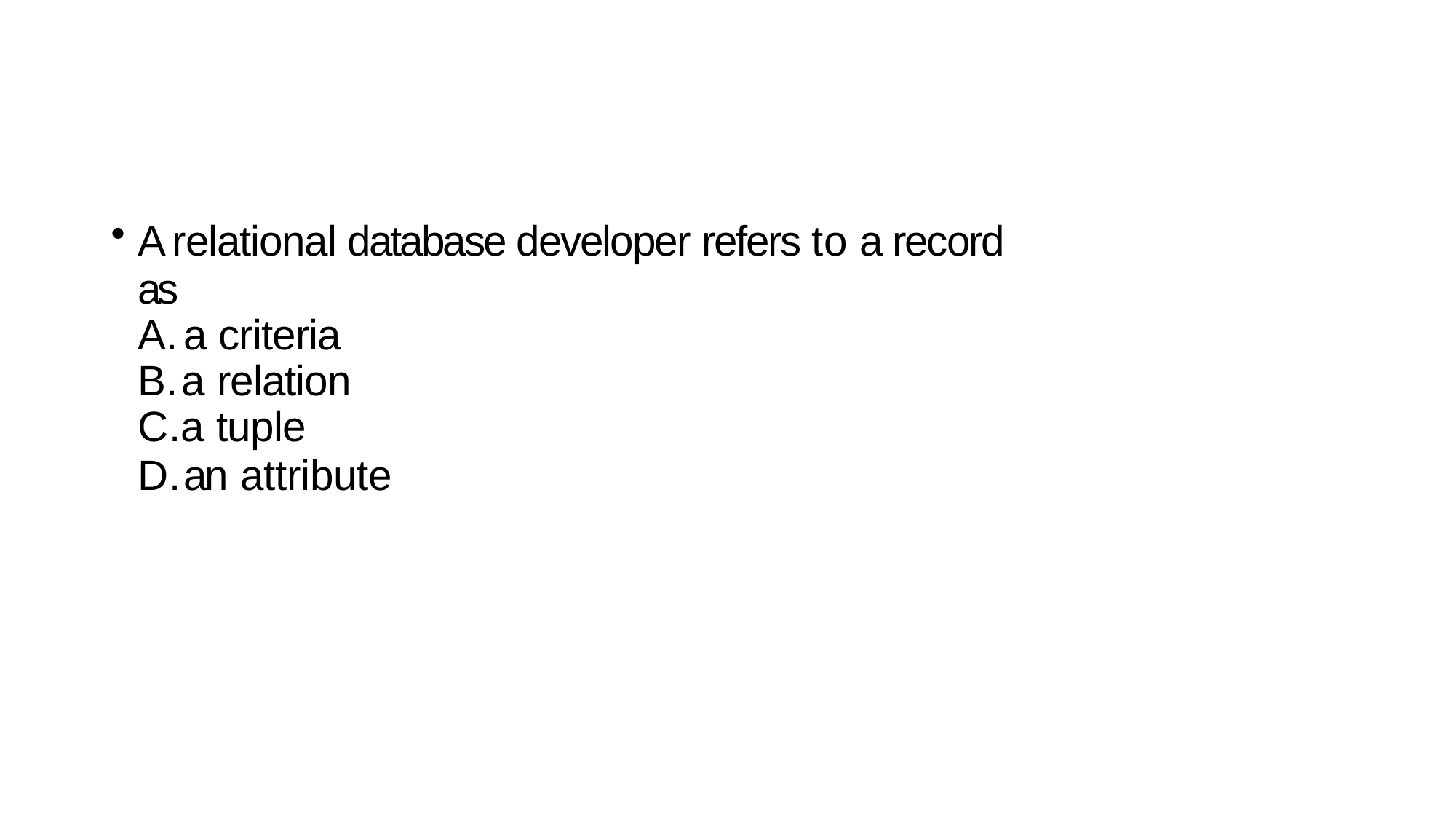

A relational database developer refers to a record as
a criteria
a relation
a tuple
an attribute